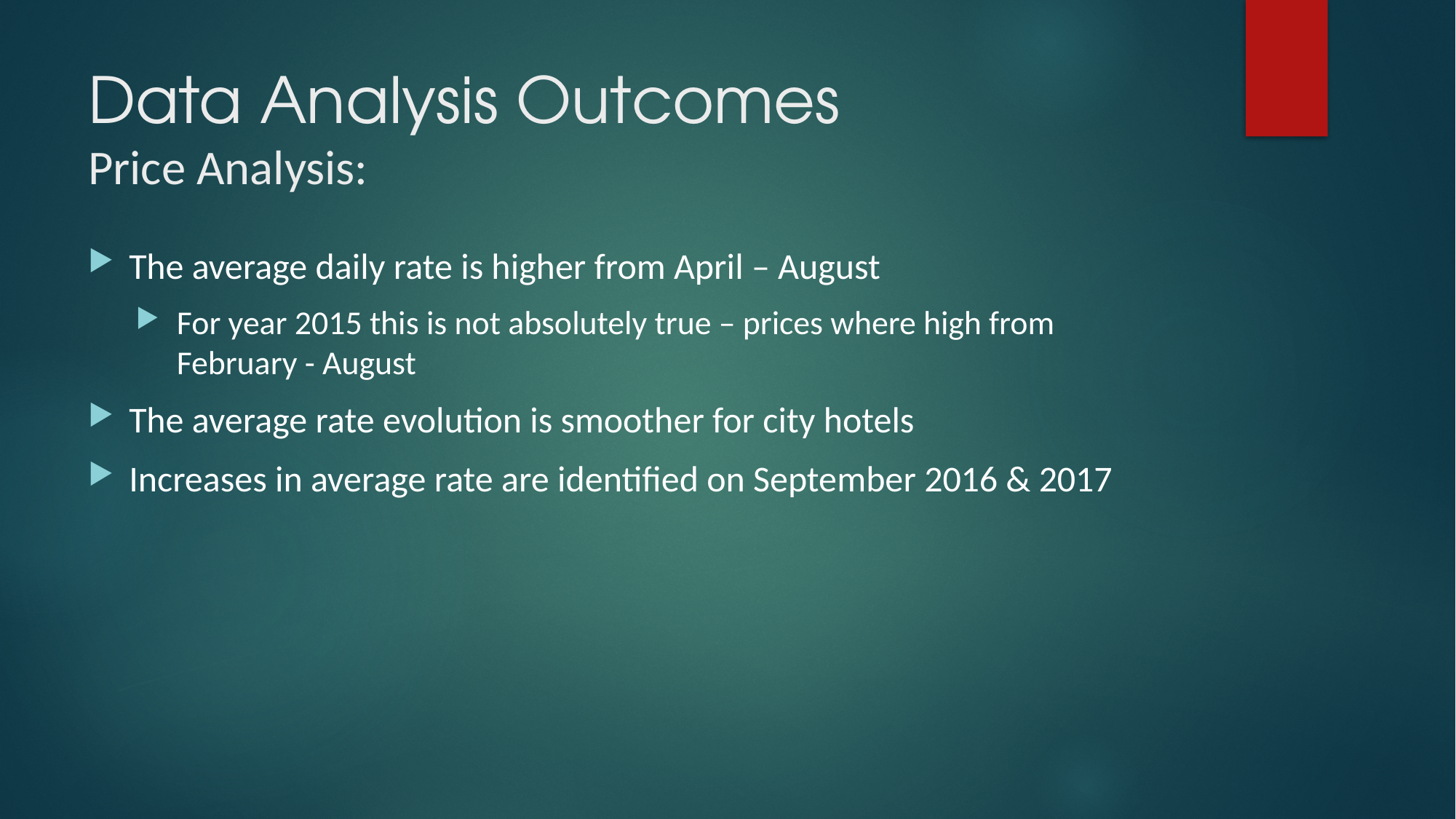

# Data Analysis Outcomes Price Analysis:
The average daily rate is higher from April – August
For year 2015 this is not absolutely true – prices where high from February - August
The average rate evolution is smoother for city hotels
Increases in average rate are identified on September 2016 & 2017